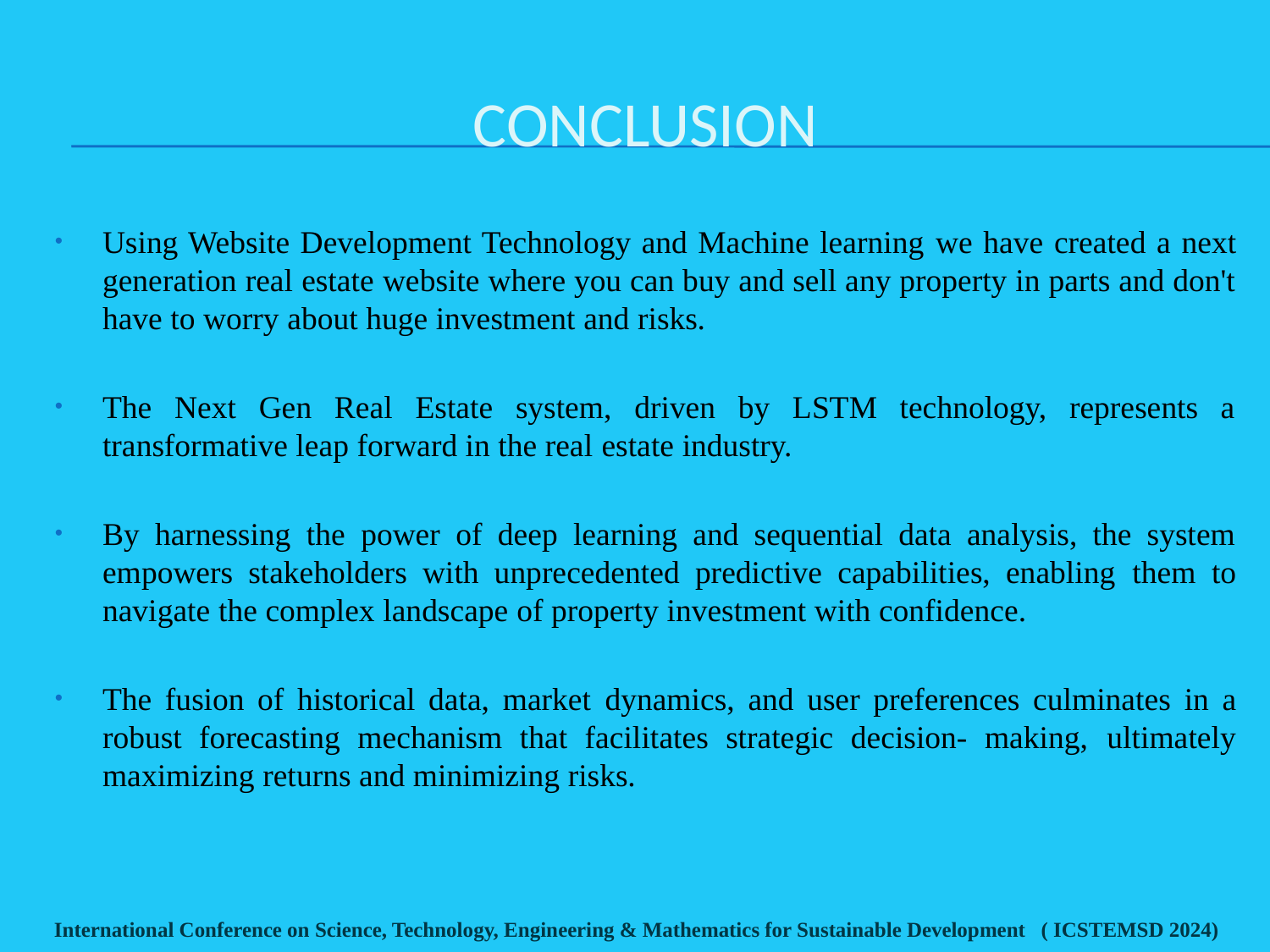

# CONCLUSION
Using Website Development Technology and Machine learning we have created a next generation real estate website where you can buy and sell any property in parts and don't have to worry about huge investment and risks.

The Next Gen Real Estate system, driven by LSTM technology, represents a transformative leap forward in the real estate industry.

By harnessing the power of deep learning and sequential data analysis, the system empowers stakeholders with unprecedented predictive capabilities, enabling them to navigate the complex landscape of property investment with confidence.

The fusion of historical data, market dynamics, and user preferences culminates in a robust forecasting mechanism that facilitates strategic decision- making, ultimately maximizing returns and minimizing risks.
International Conference on Science, Technology, Engineering & Mathematics for Sustainable Development   ( ICSTEMSD 2024)